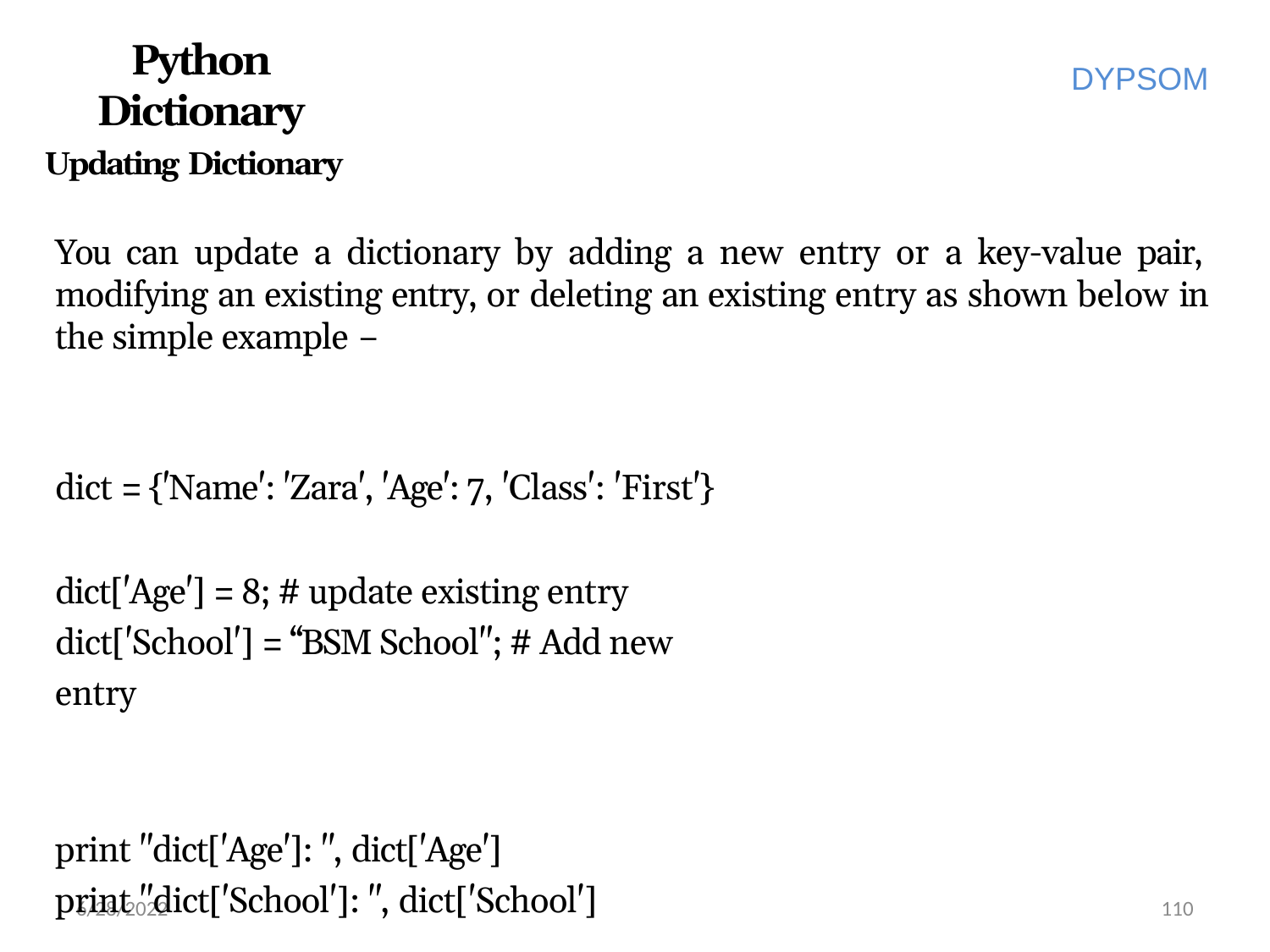

# Python Dictionary
DYPSOM
Updating Dictionary

You can update a dictionary by adding a new entry or a key-value pair,  modifying an existing entry, or deleting an existing entry as shown below in  the simple example −
dict = {'Name': 'Zara', 'Age': 7, 'Class': 'First'}

dict['Age'] = 8; # update existing entry  dict['School'] = “BSM School"; # Add new entry

print "dict['Age']: ", dict['Age']
print "dict['School']: ", dict['School']
6/28/2022
110